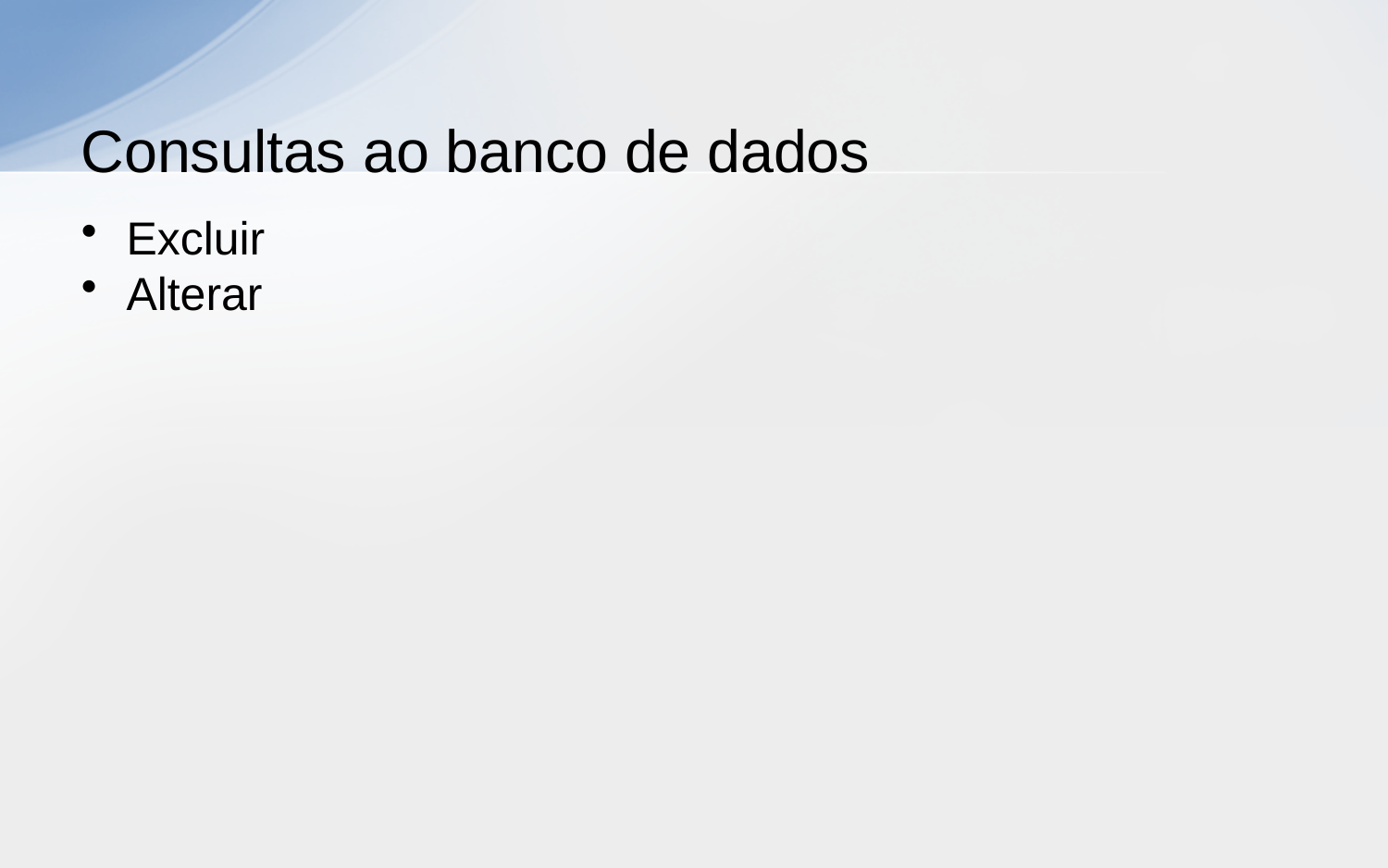

# Consultas ao banco de dados
Excluir
Alterar